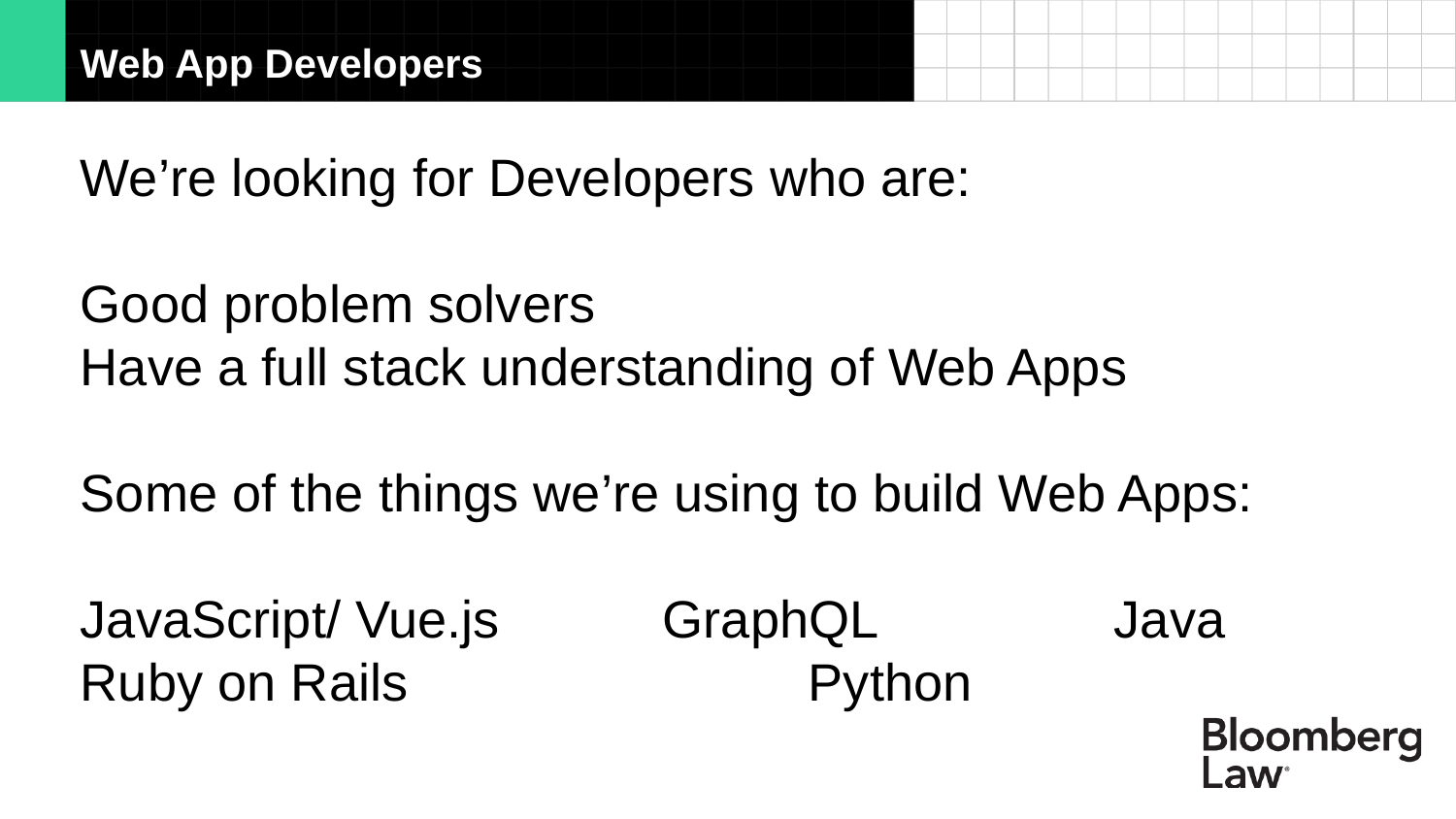

Web App Developers
We’re looking for Developers who are:

Good problem solvers
Have a full stack understanding of Web Apps

Some of the things we’re using to build Web Apps:

JavaScript/ Vue.js		GraphQL		 Java
Ruby on Rails			Python